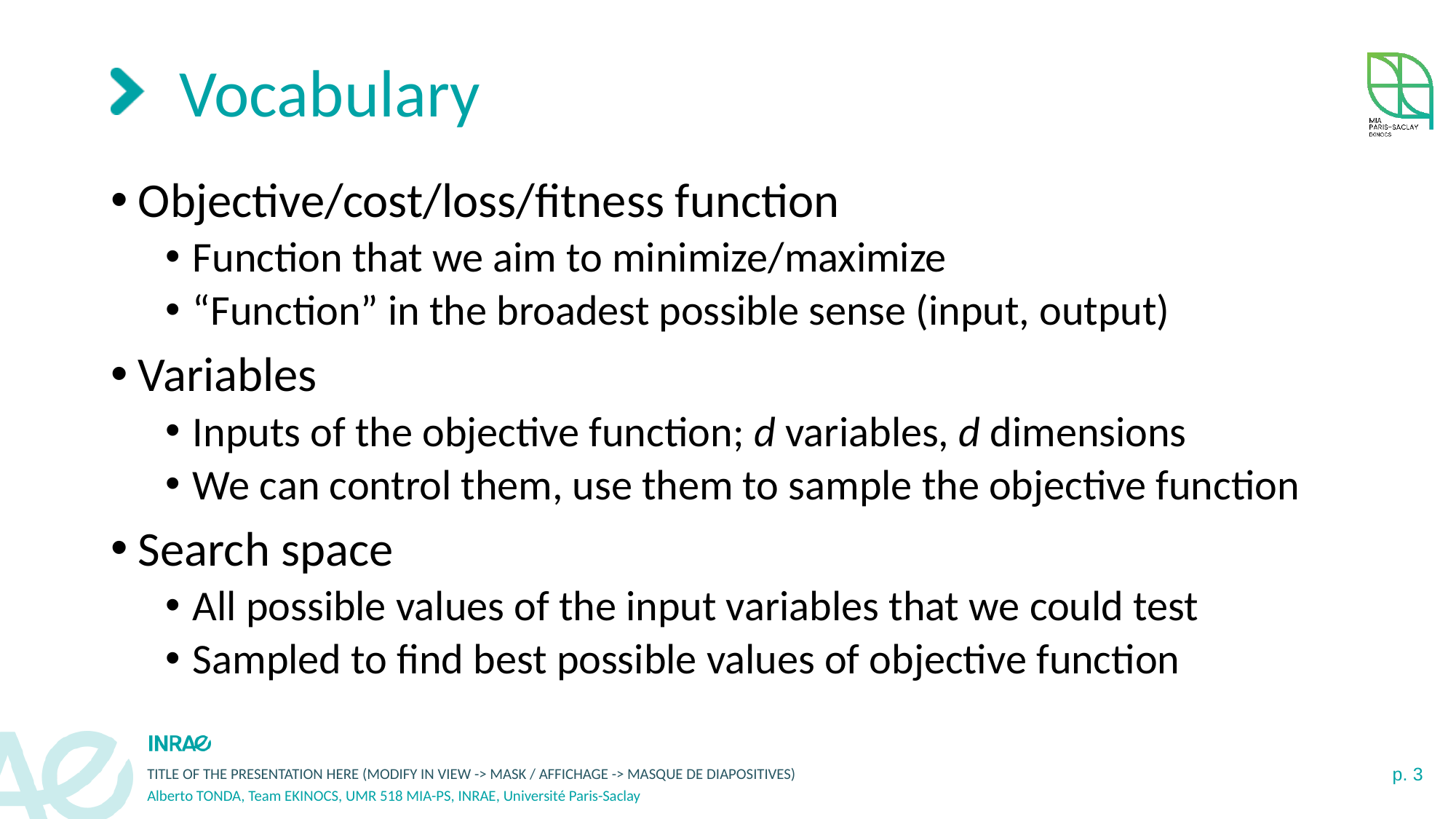

# Vocabulary
Objective/cost/loss/fitness function
Function that we aim to minimize/maximize
“Function” in the broadest possible sense (input, output)
Variables
Inputs of the objective function; d variables, d dimensions
We can control them, use them to sample the objective function
Search space
All possible values of the input variables that we could test
Sampled to find best possible values of objective function